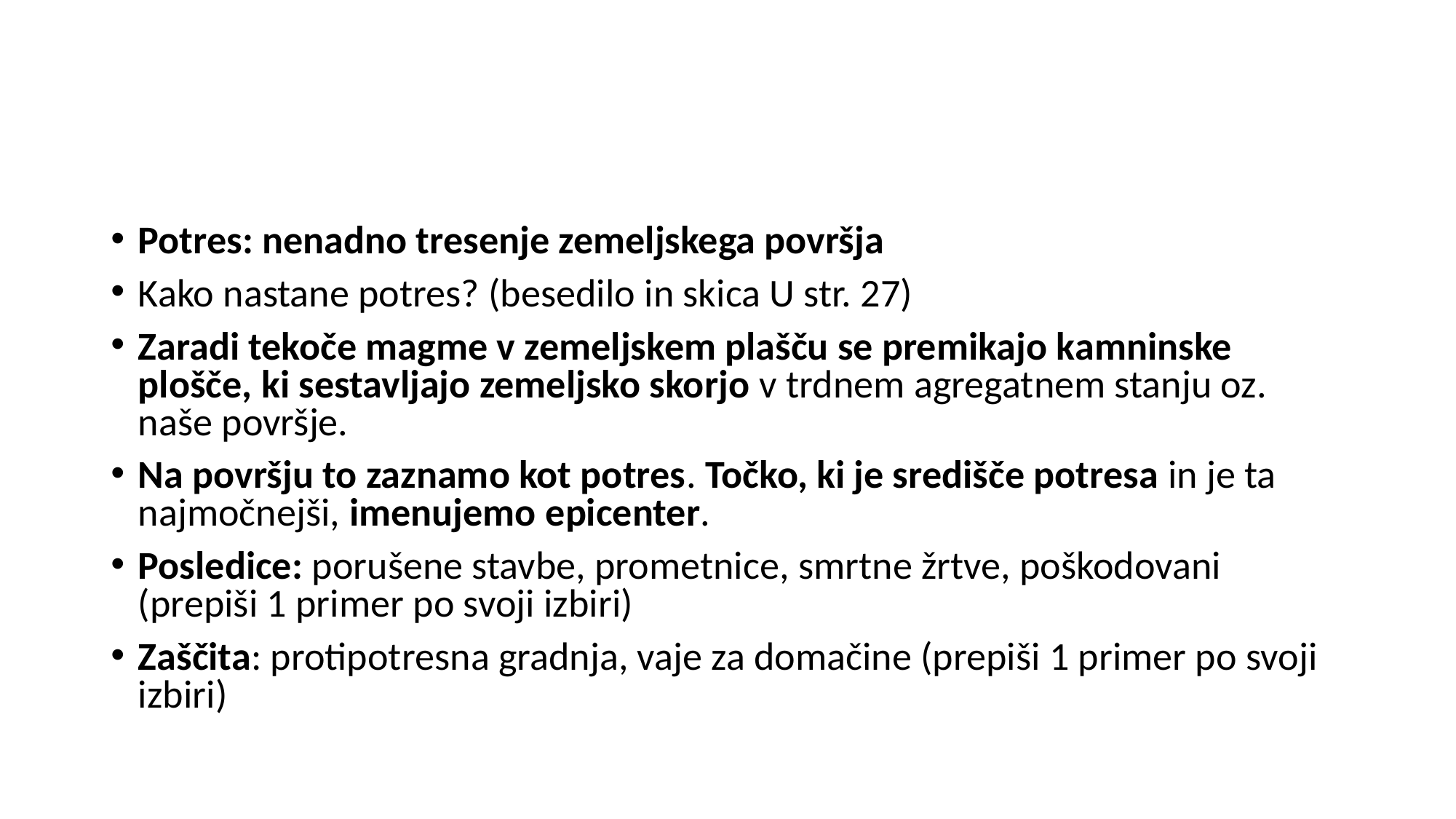

#
Potres: nenadno tresenje zemeljskega površja
Kako nastane potres? (besedilo in skica U str. 27)
Zaradi tekoče magme v zemeljskem plašču se premikajo kamninske plošče, ki sestavljajo zemeljsko skorjo v trdnem agregatnem stanju oz. naše površje.
Na površju to zaznamo kot potres. Točko, ki je središče potresa in je ta najmočnejši, imenujemo epicenter.
Posledice: porušene stavbe, prometnice, smrtne žrtve, poškodovani (prepiši 1 primer po svoji izbiri)
Zaščita: protipotresna gradnja, vaje za domačine (prepiši 1 primer po svoji izbiri)